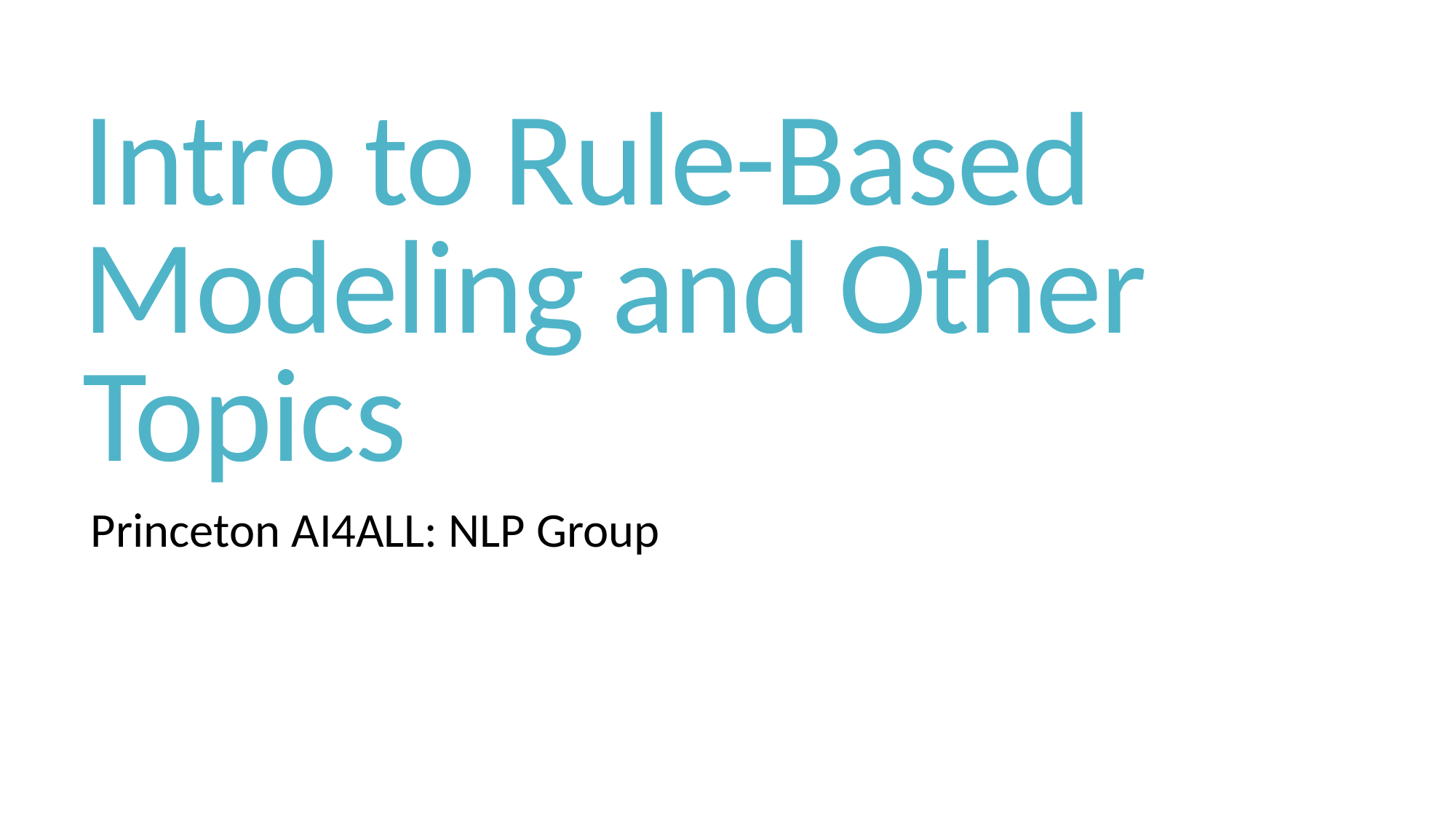

# Intro to Rule-Based Modeling and Other Topics
Princeton AI4ALL: NLP Group